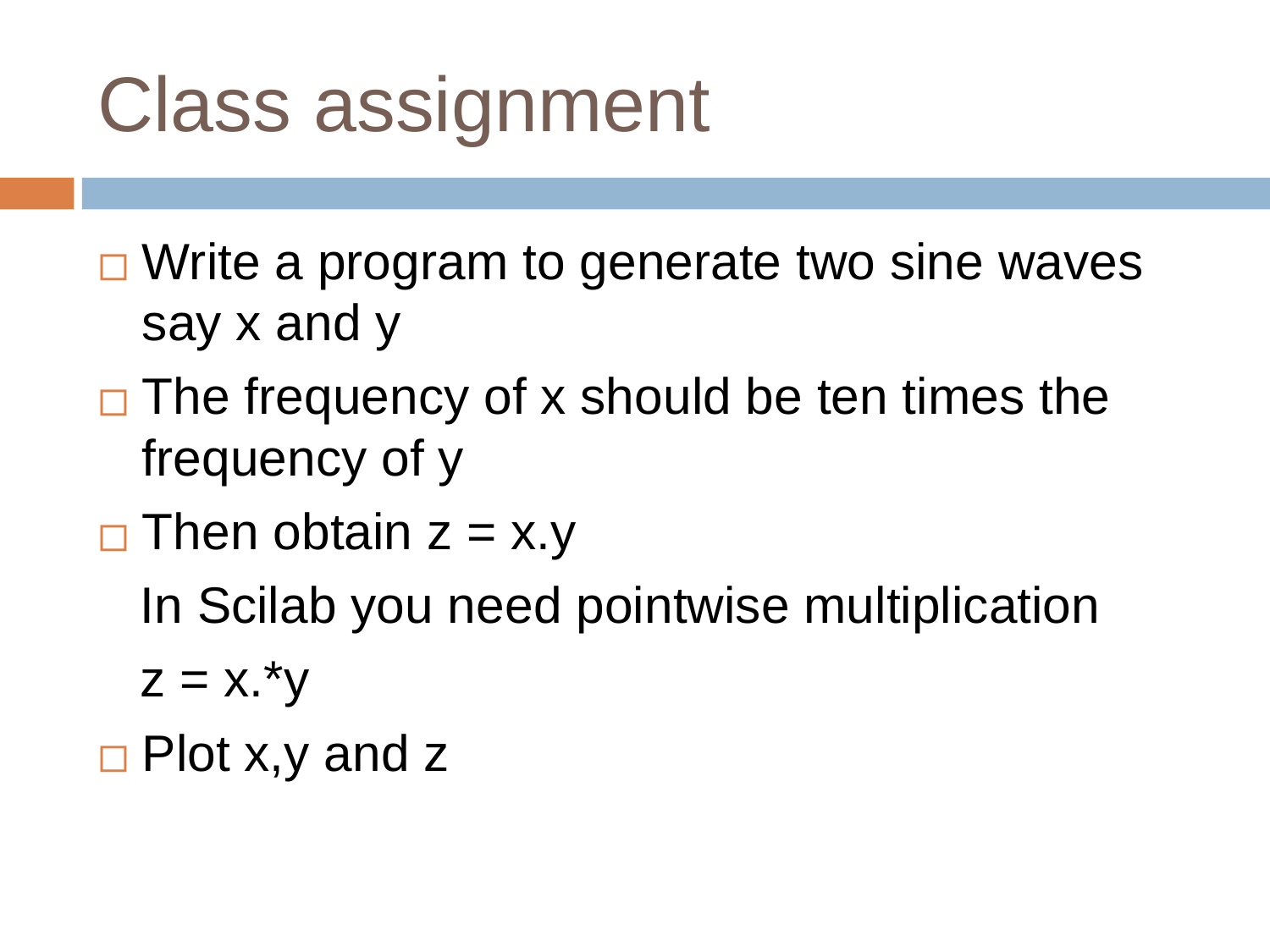

# Class assignment
Write a program to generate two sine waves say x and y
The frequency of x should be ten times the frequency of y
Then obtain z = x.y
   In Scilab you need pointwise multiplication
   z = x.*y
Plot x,y and z